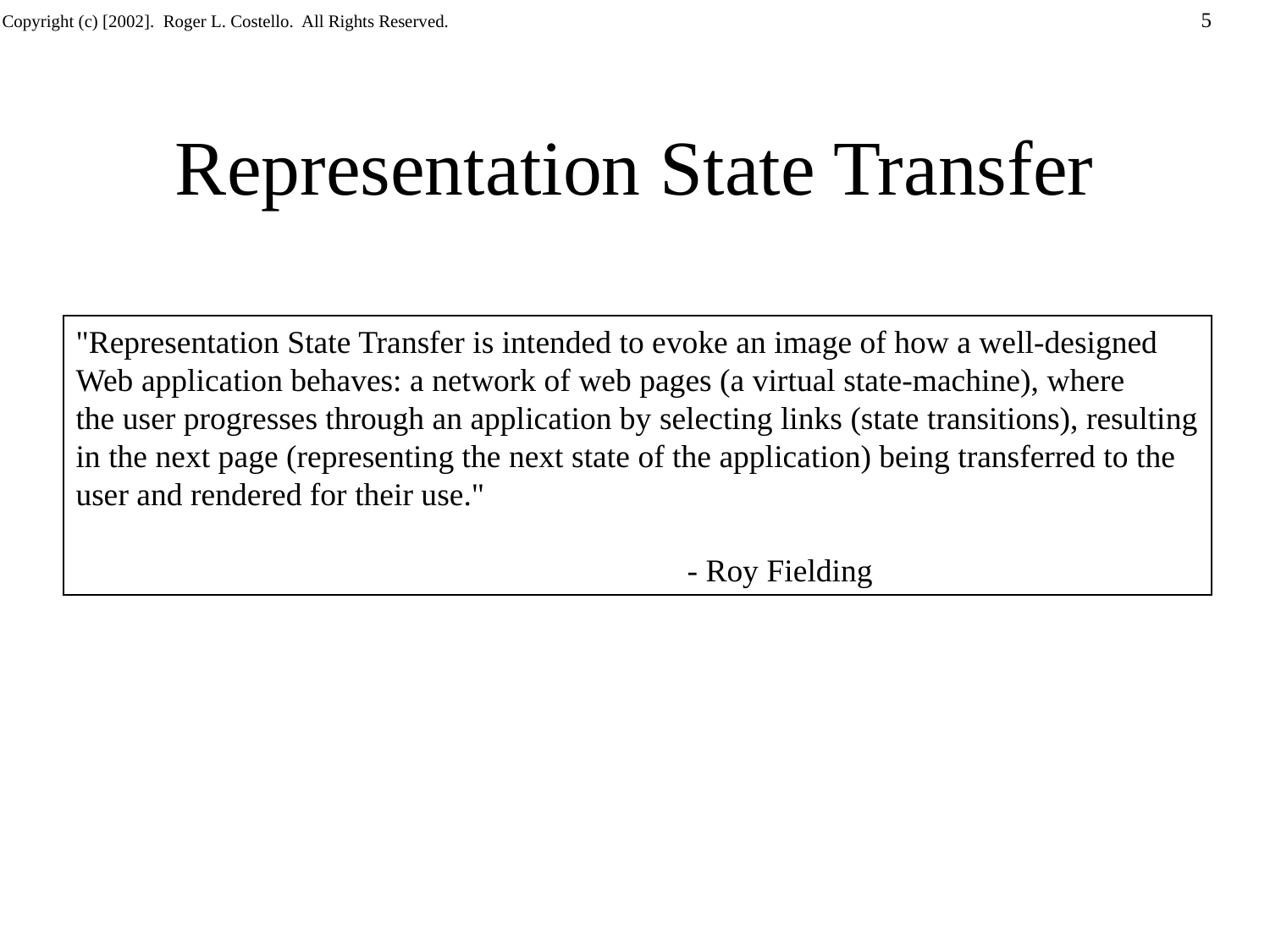

# Representation State Transfer
"Representation State Transfer is intended to evoke an image of how a well-designed
Web application behaves: a network of web pages (a virtual state-machine), where
the user progresses through an application by selecting links (state transitions), resulting
in the next page (representing the next state of the application) being transferred to the
user and rendered for their use."

                                                                            - Roy Fielding